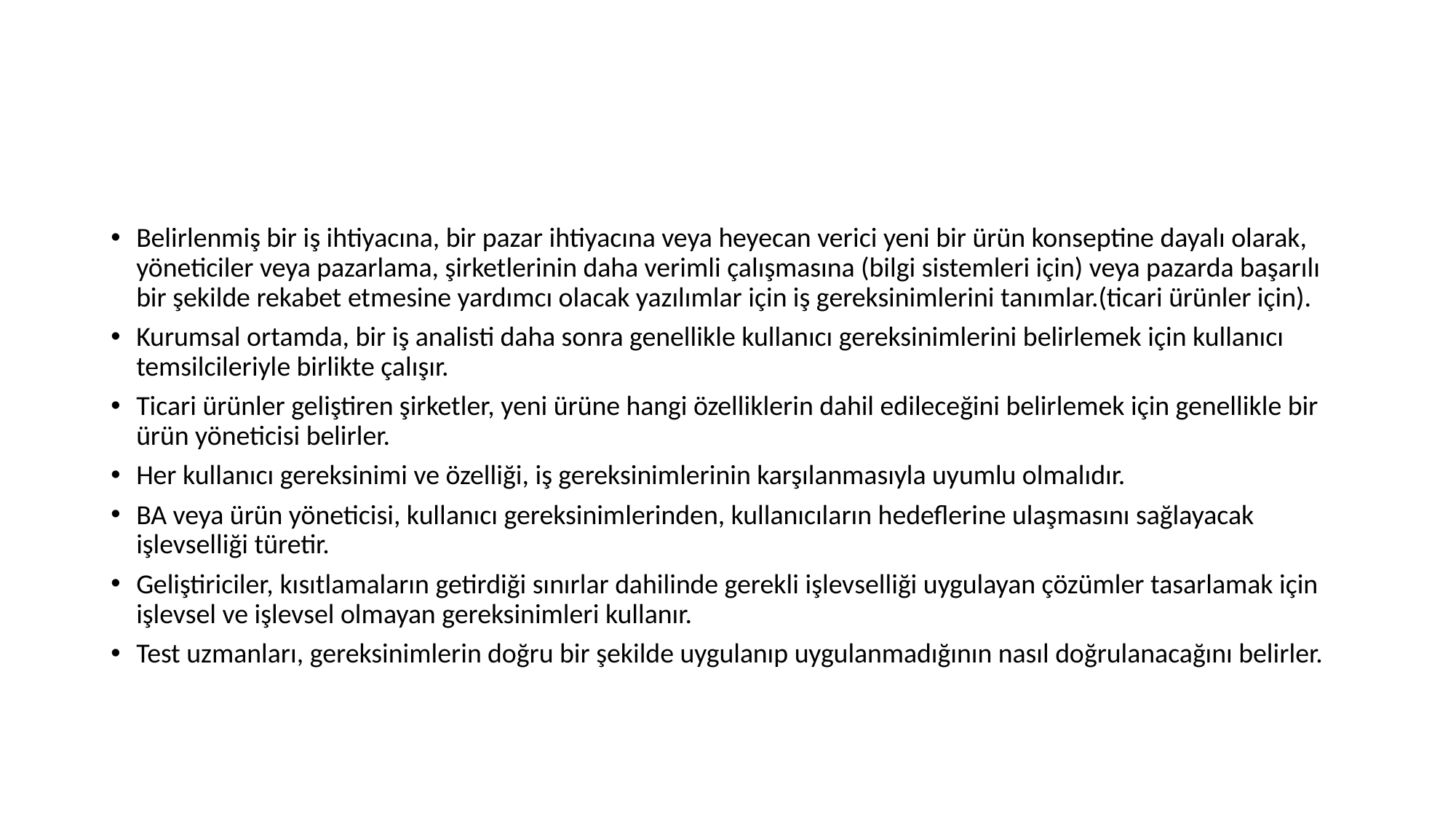

#
Belirlenmiş bir iş ihtiyacına, bir pazar ihtiyacına veya heyecan verici yeni bir ürün konseptine dayalı olarak, yöneticiler veya pazarlama, şirketlerinin daha verimli çalışmasına (bilgi sistemleri için) veya pazarda başarılı bir şekilde rekabet etmesine yardımcı olacak yazılımlar için iş gereksinimlerini tanımlar.(ticari ürünler için).
Kurumsal ortamda, bir iş analisti daha sonra genellikle kullanıcı gereksinimlerini belirlemek için kullanıcı temsilcileriyle birlikte çalışır.
Ticari ürünler geliştiren şirketler, yeni ürüne hangi özelliklerin dahil edileceğini belirlemek için genellikle bir ürün yöneticisi belirler.
Her kullanıcı gereksinimi ve özelliği, iş gereksinimlerinin karşılanmasıyla uyumlu olmalıdır.
BA veya ürün yöneticisi, kullanıcı gereksinimlerinden, kullanıcıların hedeflerine ulaşmasını sağlayacak işlevselliği türetir.
Geliştiriciler, kısıtlamaların getirdiği sınırlar dahilinde gerekli işlevselliği uygulayan çözümler tasarlamak için işlevsel ve işlevsel olmayan gereksinimleri kullanır.
Test uzmanları, gereksinimlerin doğru bir şekilde uygulanıp uygulanmadığının nasıl doğrulanacağını belirler.